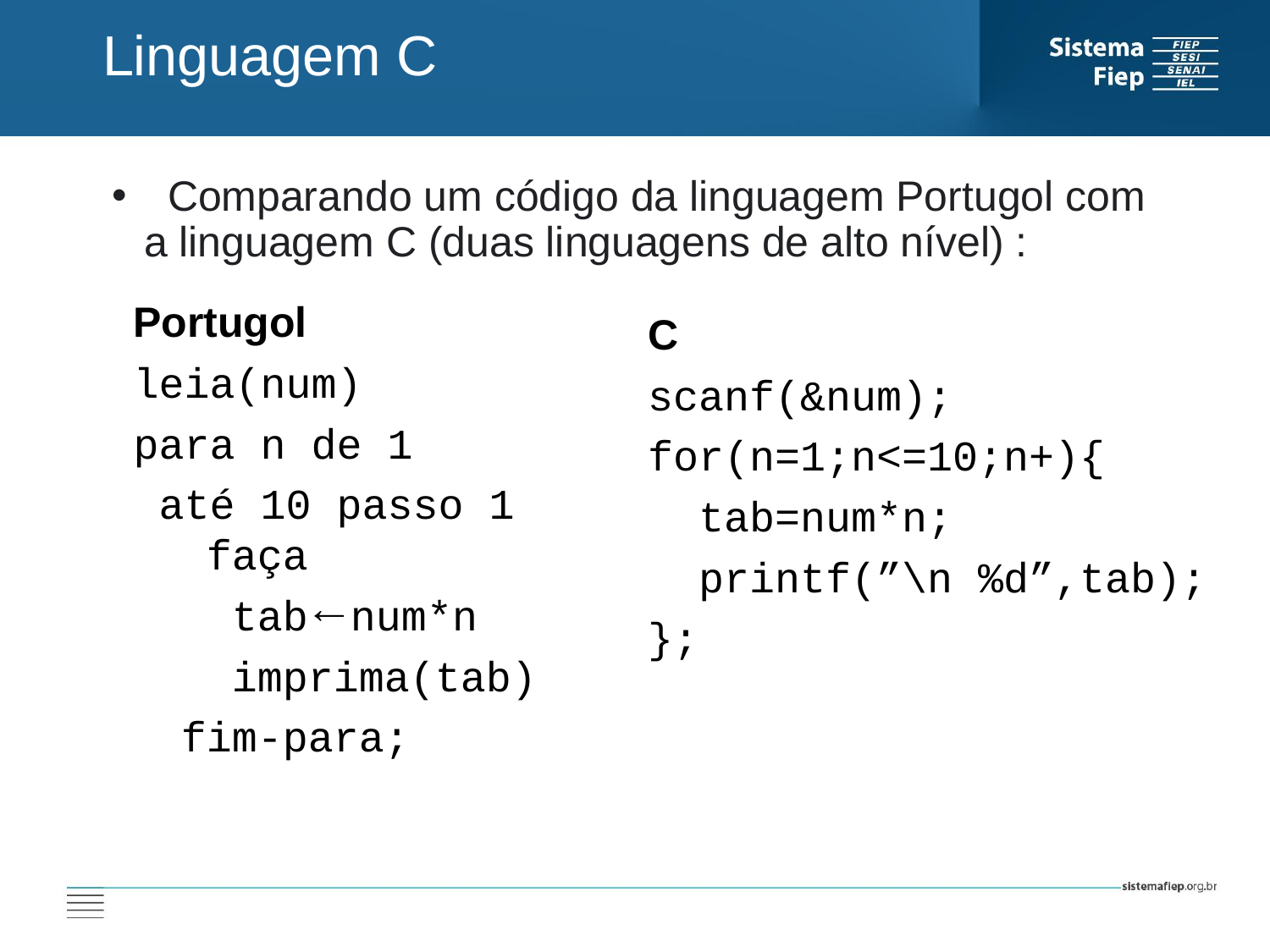

Linguagem C

  Comparando um código da linguagem Portugol com a linguagem C (duas linguagens de alto nível) :

Portugol
leia(num)
para n de 1
 até 10 passo 1      faça
	  tab←num*n
	  imprima(tab)
	fim-para;
C
scanf(&num);
for(n=1;n<=10;n+){
  tab=num*n;
  printf(”\n %d”,tab);
};
AT